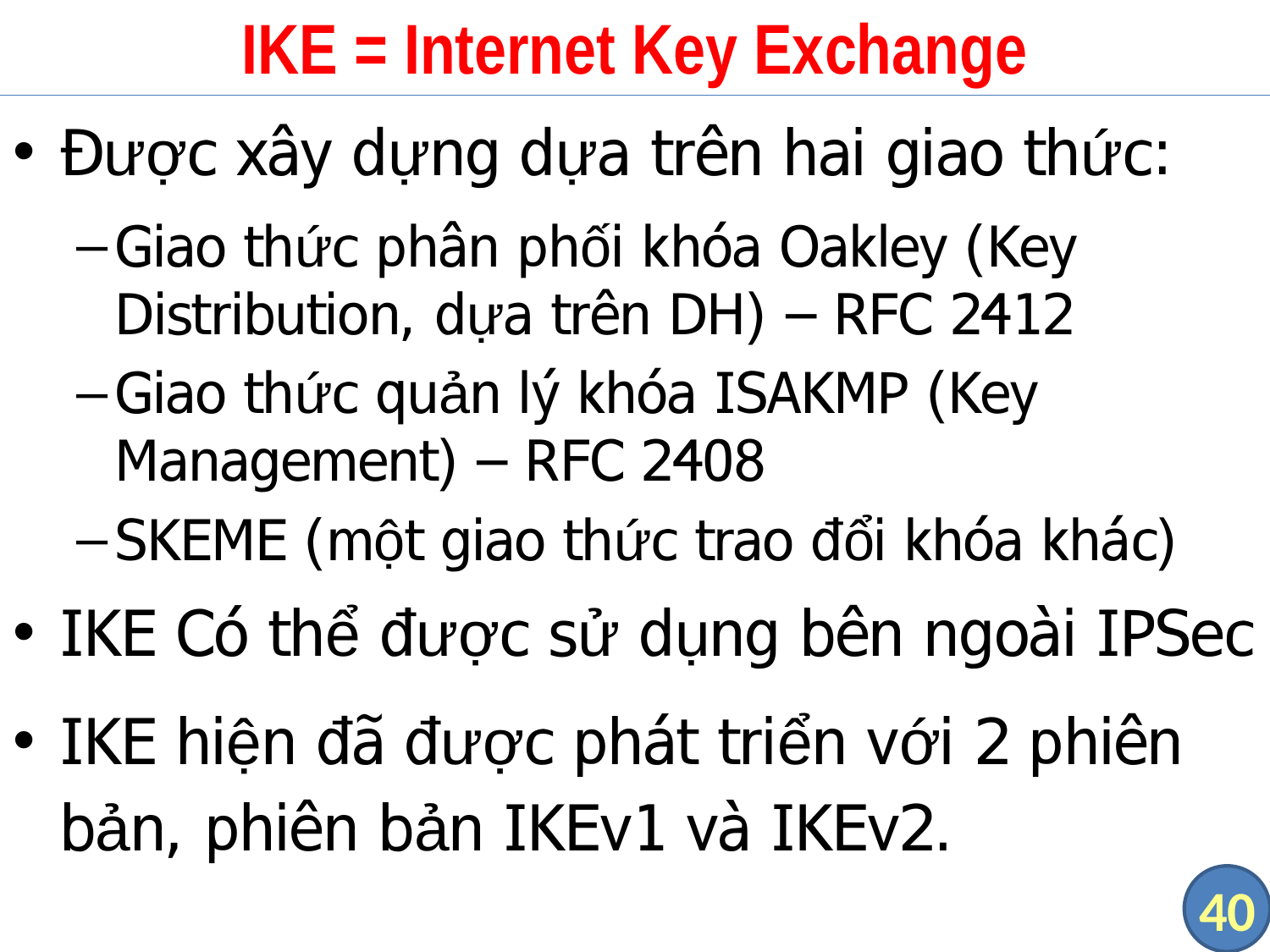

# IKE = Internet Key Exchange
Được xây dựng dựa trên hai giao thức:
Giao thức phân phối khóa Oakley (Key Distribution, dựa trên DH) – RFC 2412
Giao thức quản lý khóa ISAKMP (Key Management) – RFC 2408
SKEME (một giao thức trao đổi khóa khác)
IKE Có thể được sử dụng bên ngoài IPSec
IKE hiện đã được phát triển với 2 phiên bản, phiên bản IKEv1 và IKEv2.

40